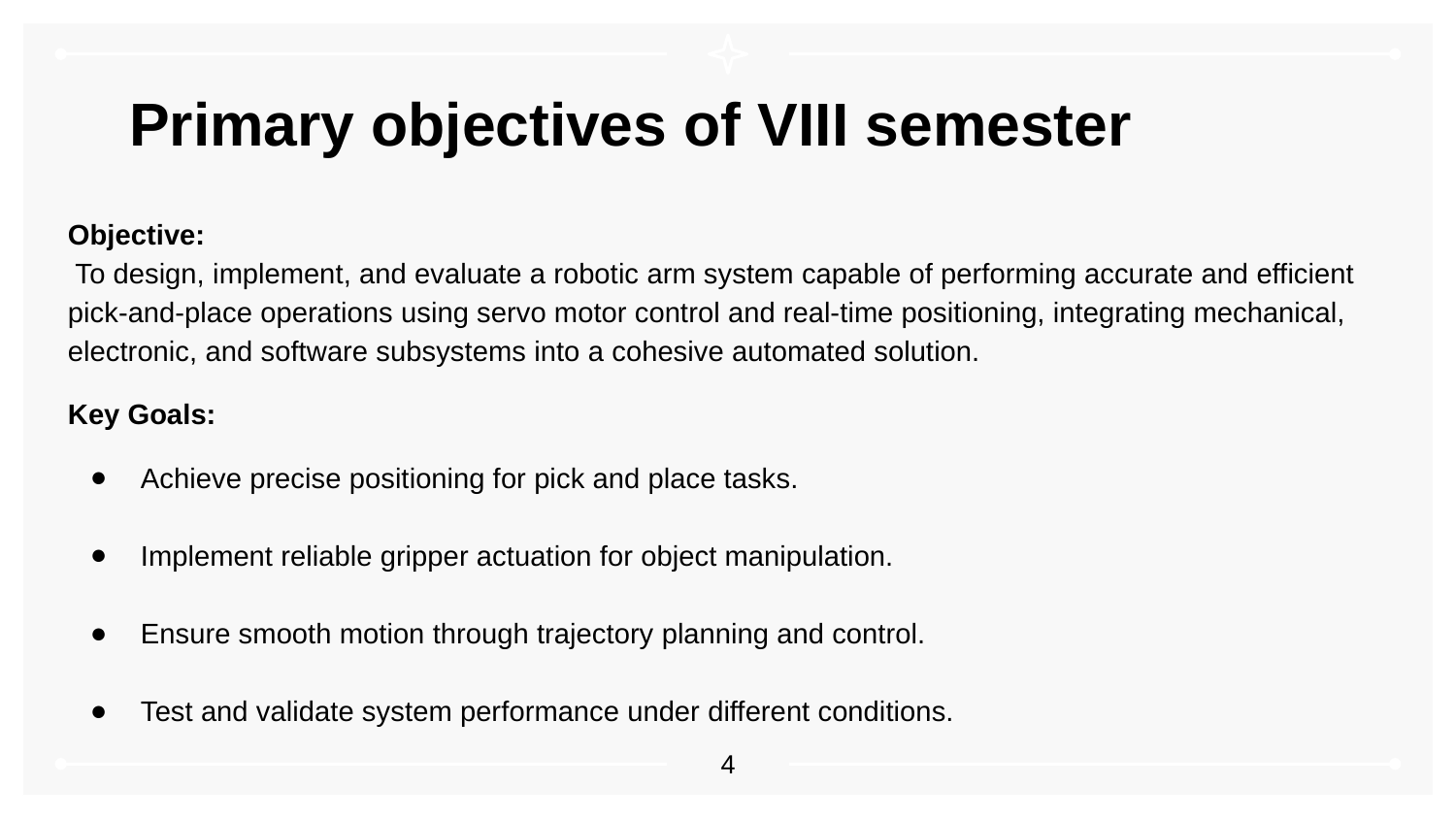

# Primary objectives of VIII semester
Objective:
 To design, implement, and evaluate a robotic arm system capable of performing accurate and efficient pick-and-place operations using servo motor control and real-time positioning, integrating mechanical, electronic, and software subsystems into a cohesive automated solution.
Key Goals:
Achieve precise positioning for pick and place tasks.
Implement reliable gripper actuation for object manipulation.
Ensure smooth motion through trajectory planning and control.
Test and validate system performance under different conditions.
4